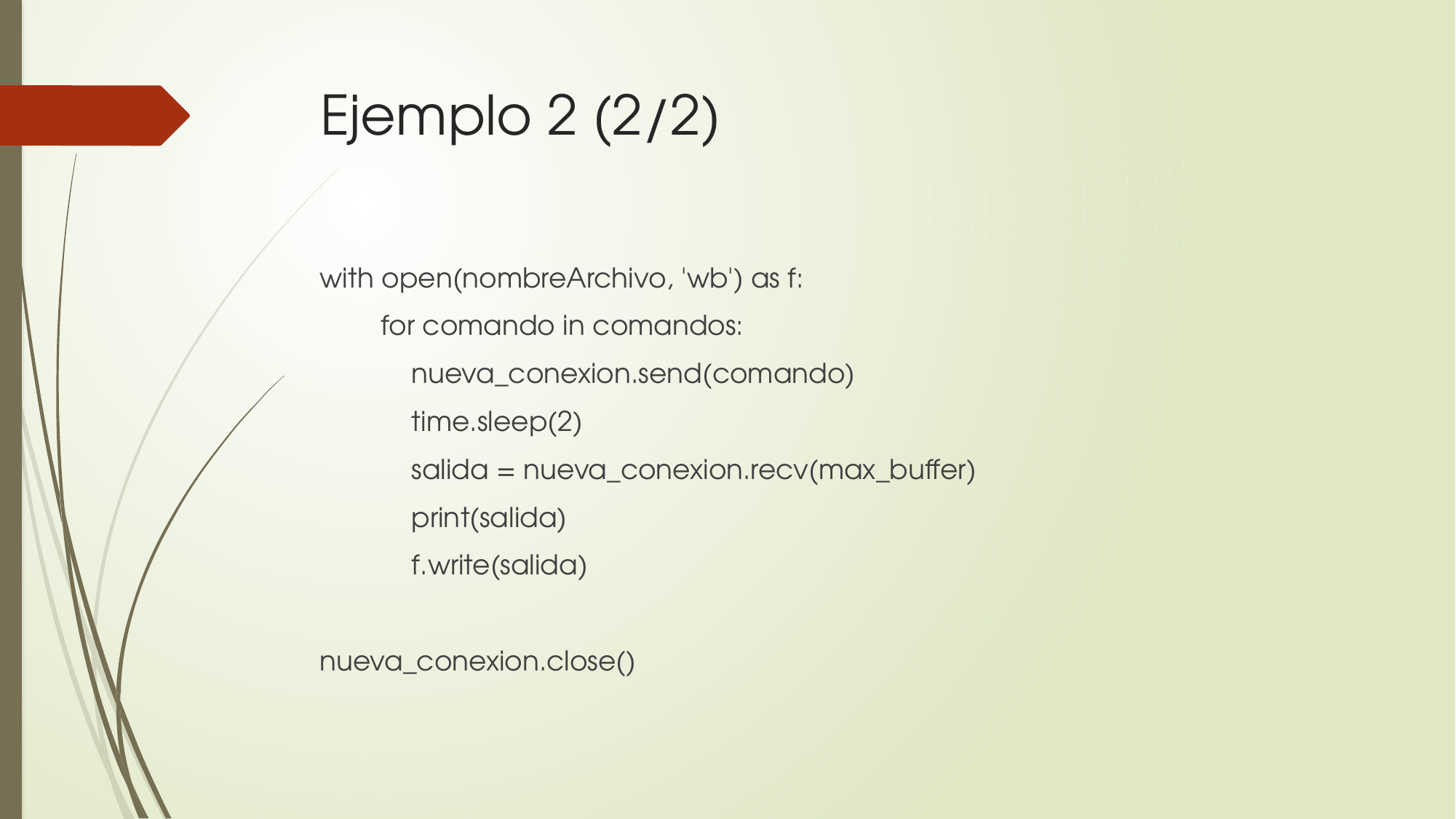

# Ejemplo 2 (2/2)

with open(nombreArchivo, 'wb') as f:
        for comando in comandos:
            nueva_conexion.send(comando)
            time.sleep(2)
            salida = nueva_conexion.recv(max_buffer)
            print(salida)
            f.write(salida)

nueva_conexion.close()